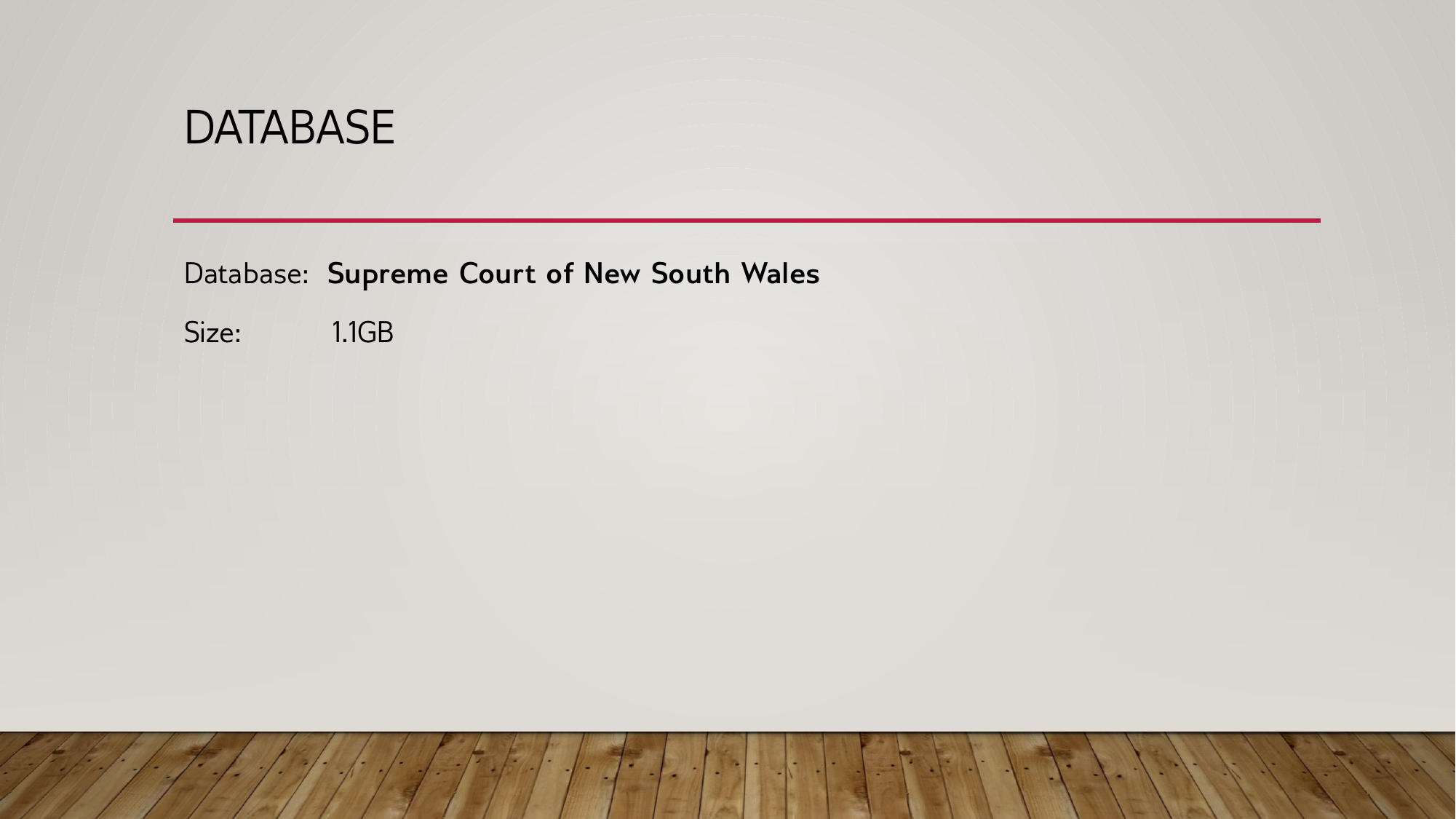

# DAtabase
Database:  Supreme Court of New South Wales
Size:          1.1GB